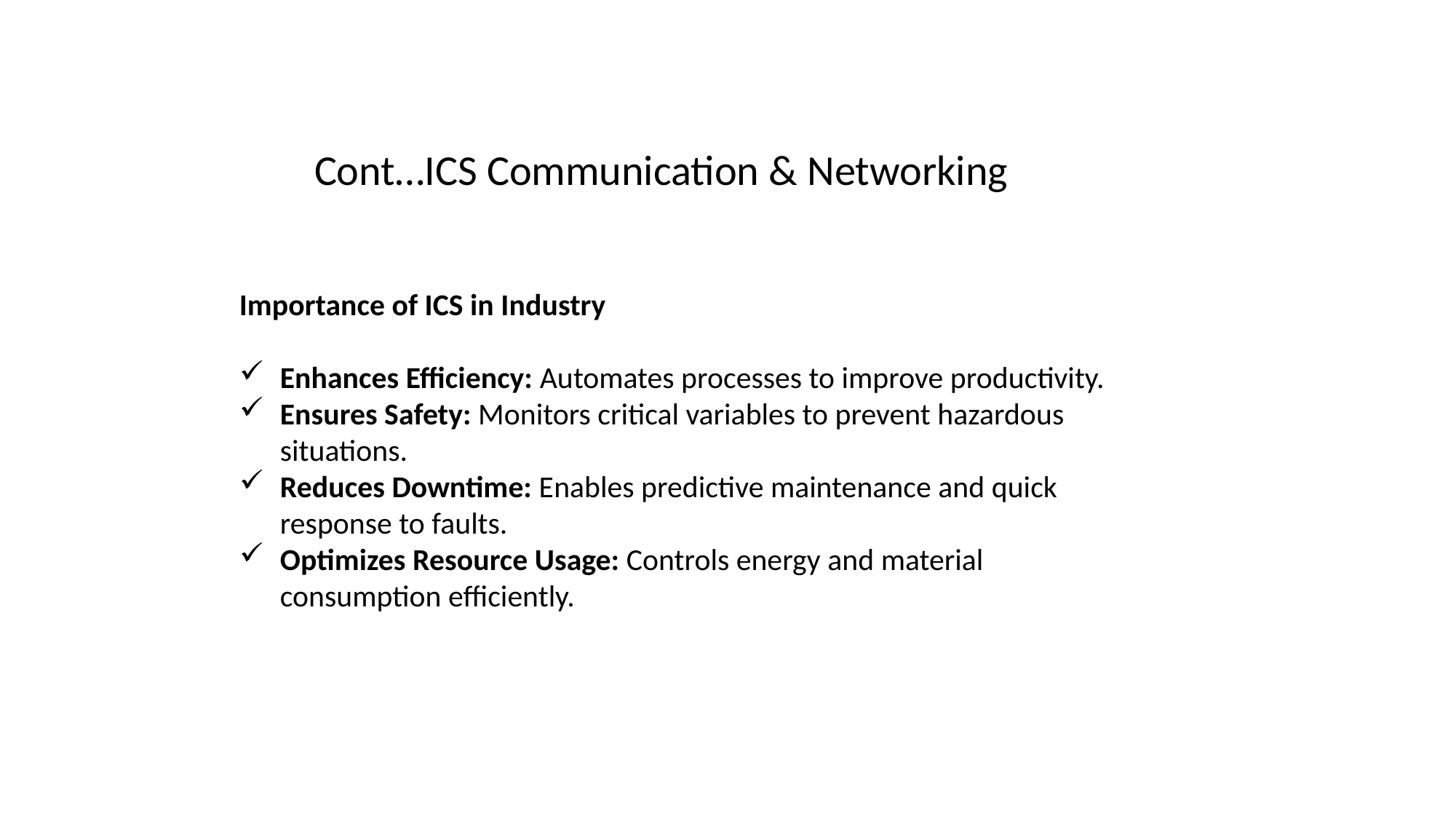

# Cont…ICS Communication & Networking
Importance of ICS in Industry

Enhances Efficiency: Automates processes to improve productivity.
Ensures Safety: Monitors critical variables to prevent hazardous situations.
Reduces Downtime: Enables predictive maintenance and quick response to faults.
Optimizes Resource Usage: Controls energy and material consumption efficiently.